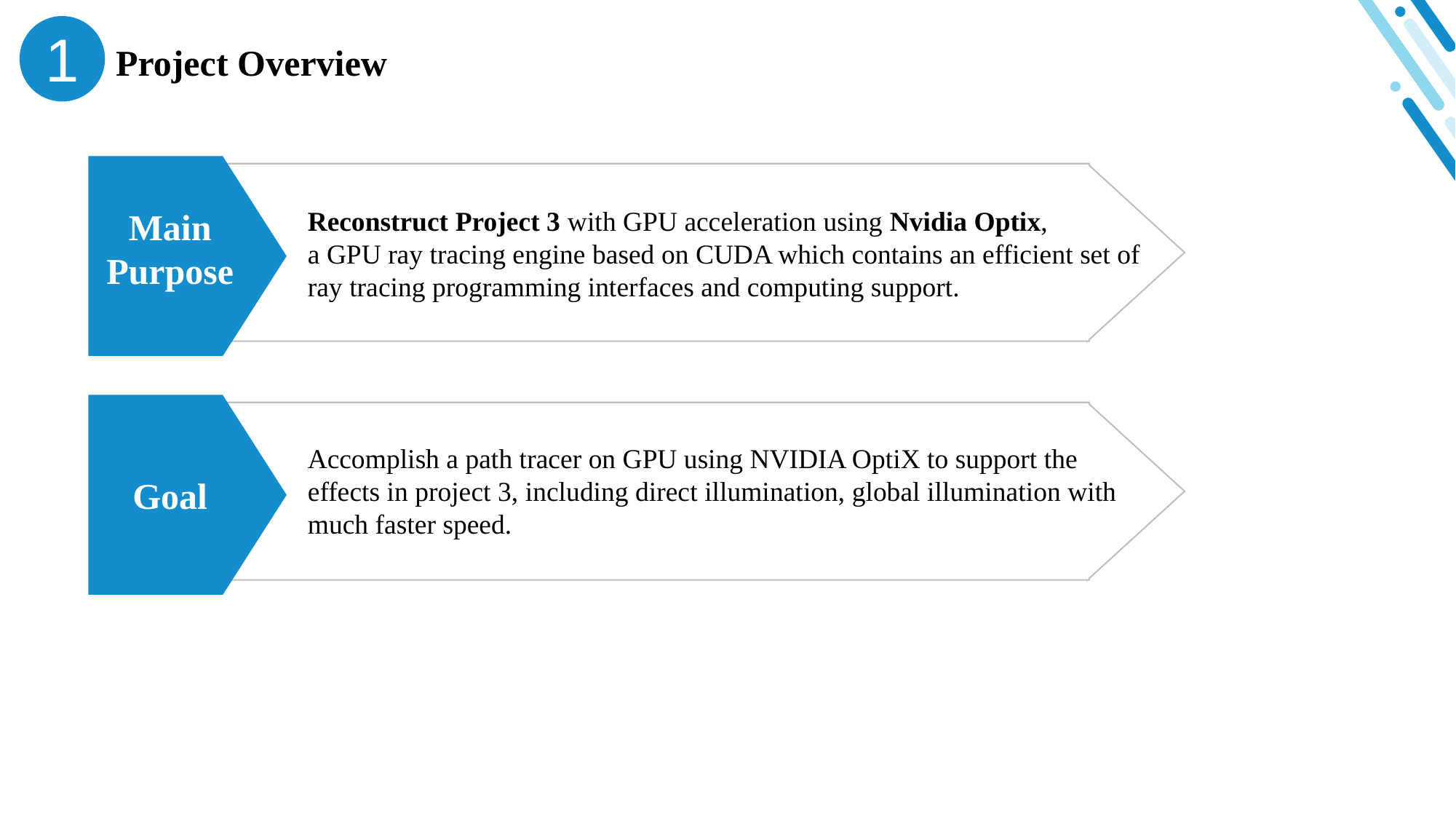

1

Project Overview

Main Purpose
Reconstruct Project 3 with GPU acceleration using Nvidia Optix,
a GPU ray tracing engine based on CUDA which contains an efficient set of
ray tracing programming interfaces and computing support.

Goal
Accomplish a path tracer on GPU using NVIDIA OptiX to support the
effects in project 3, including direct illumination, global illumination with
much faster speed.